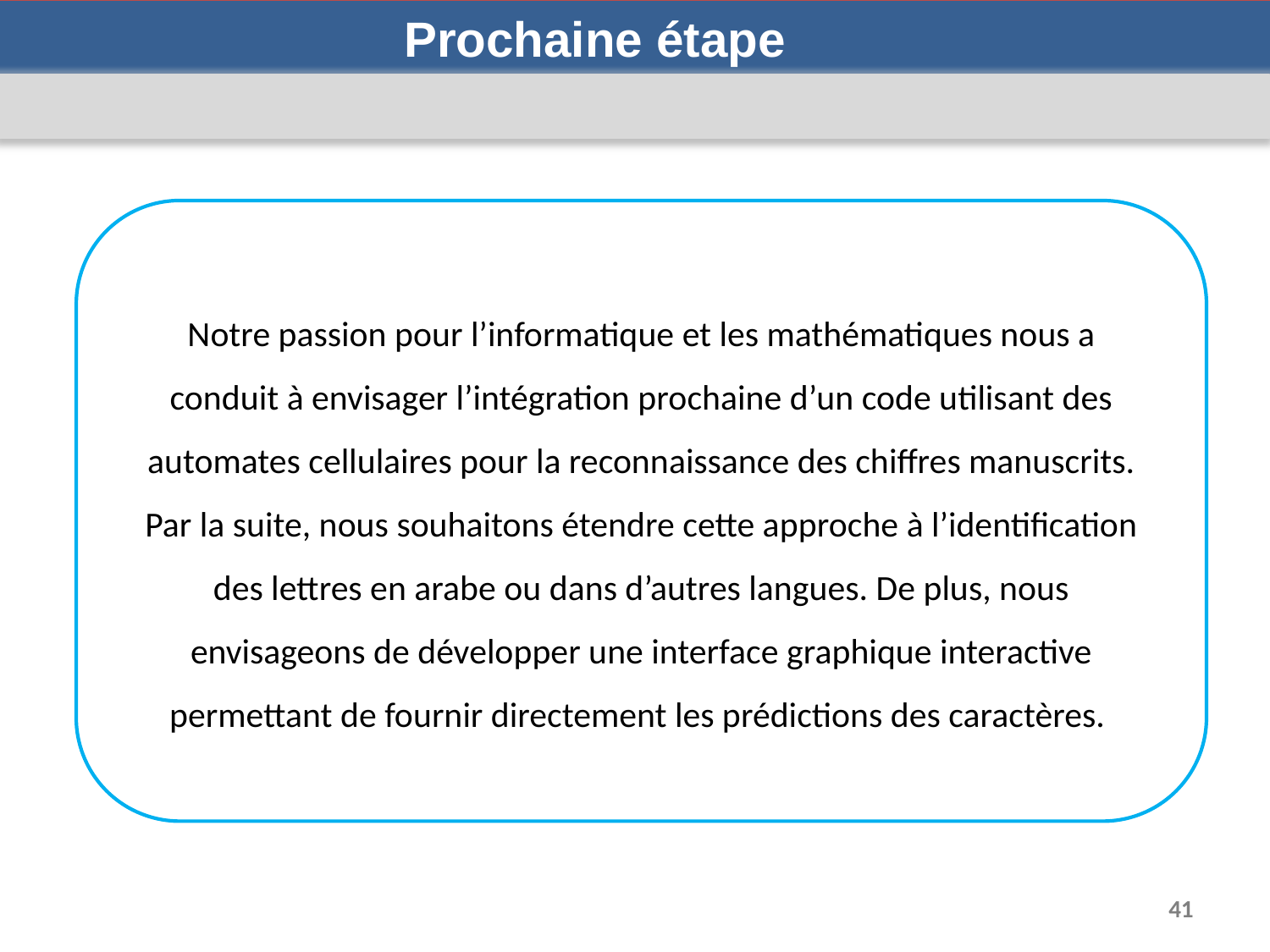

Prochaine étape

Notre passion pour l’informatique et les mathématiques nous a conduit à envisager l’intégration prochaine d’un code utilisant des automates cellulaires pour la reconnaissance des chiffres manuscrits. Par la suite, nous souhaitons étendre cette approche à l’identification des lettres en arabe ou dans d’autres langues. De plus, nous envisageons de développer une interface graphique interactive permettant de fournir directement les prédictions des caractères.
41